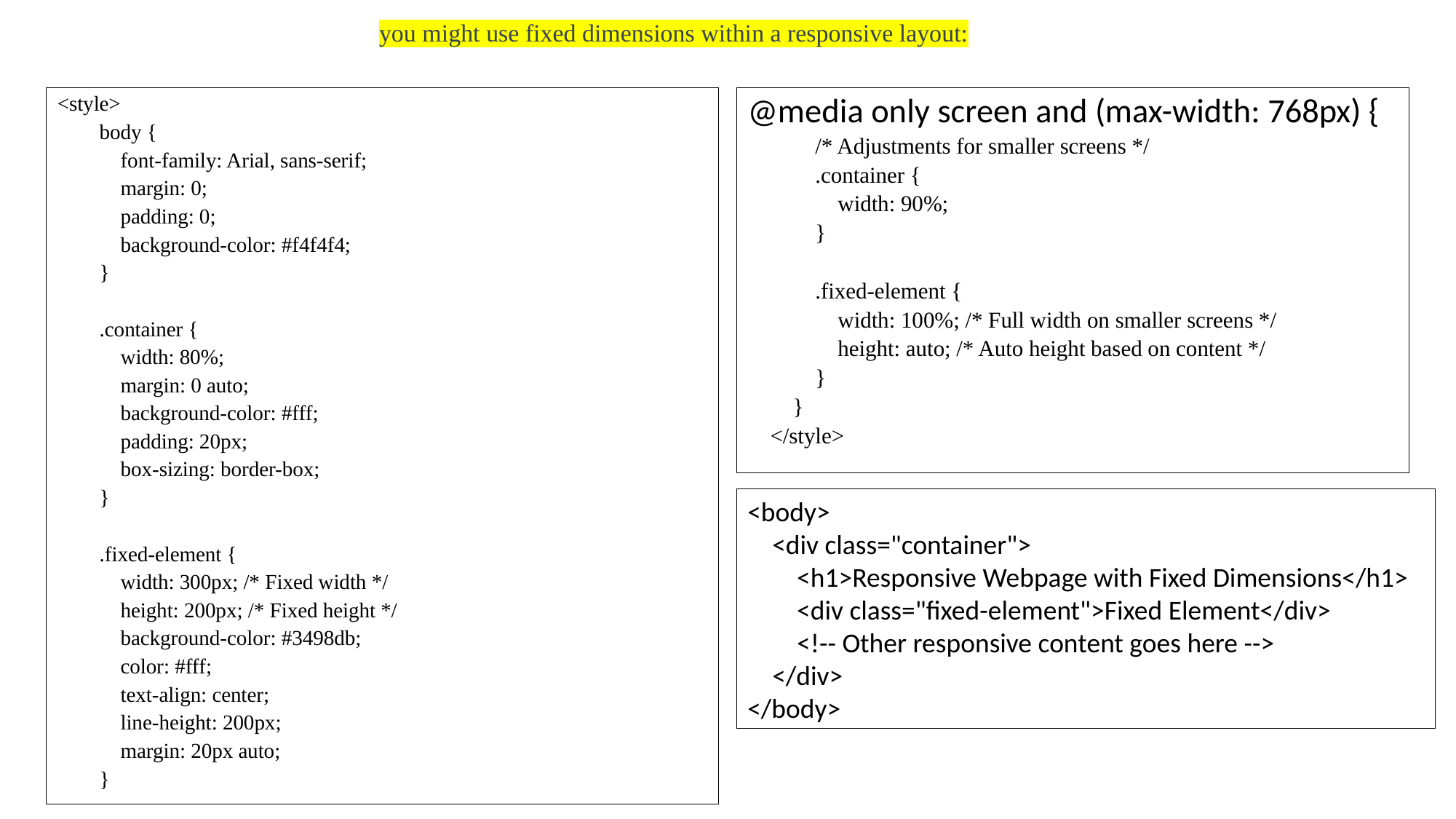

# you might use fixed dimensions within a responsive layout:
<style>
        body {
            font-family: Arial, sans-serif;
            margin: 0;
            padding: 0;
            background-color: #f4f4f4;
        }

        .container {
            width: 80%;
            margin: 0 auto;
            background-color: #fff;
            padding: 20px;
            box-sizing: border-box;
        }

        .fixed-element {
            width: 300px; /* Fixed width */
            height: 200px; /* Fixed height */
            background-color: #3498db;
            color: #fff;
            text-align: center;
            line-height: 200px;
            margin: 20px auto;
        }
@media only screen and (max-width: 768px) {
            /* Adjustments for smaller screens */
            .container {
                width: 90%;
            }

            .fixed-element {
                width: 100%; /* Full width on smaller screens */
                height: auto; /* Auto height based on content */
            }
        }
    </style>
<body>
    <div class="container">
        <h1>Responsive Webpage with Fixed Dimensions</h1>
        <div class="fixed-element">Fixed Element</div>
        <!-- Other responsive content goes here -->
    </div>
</body>